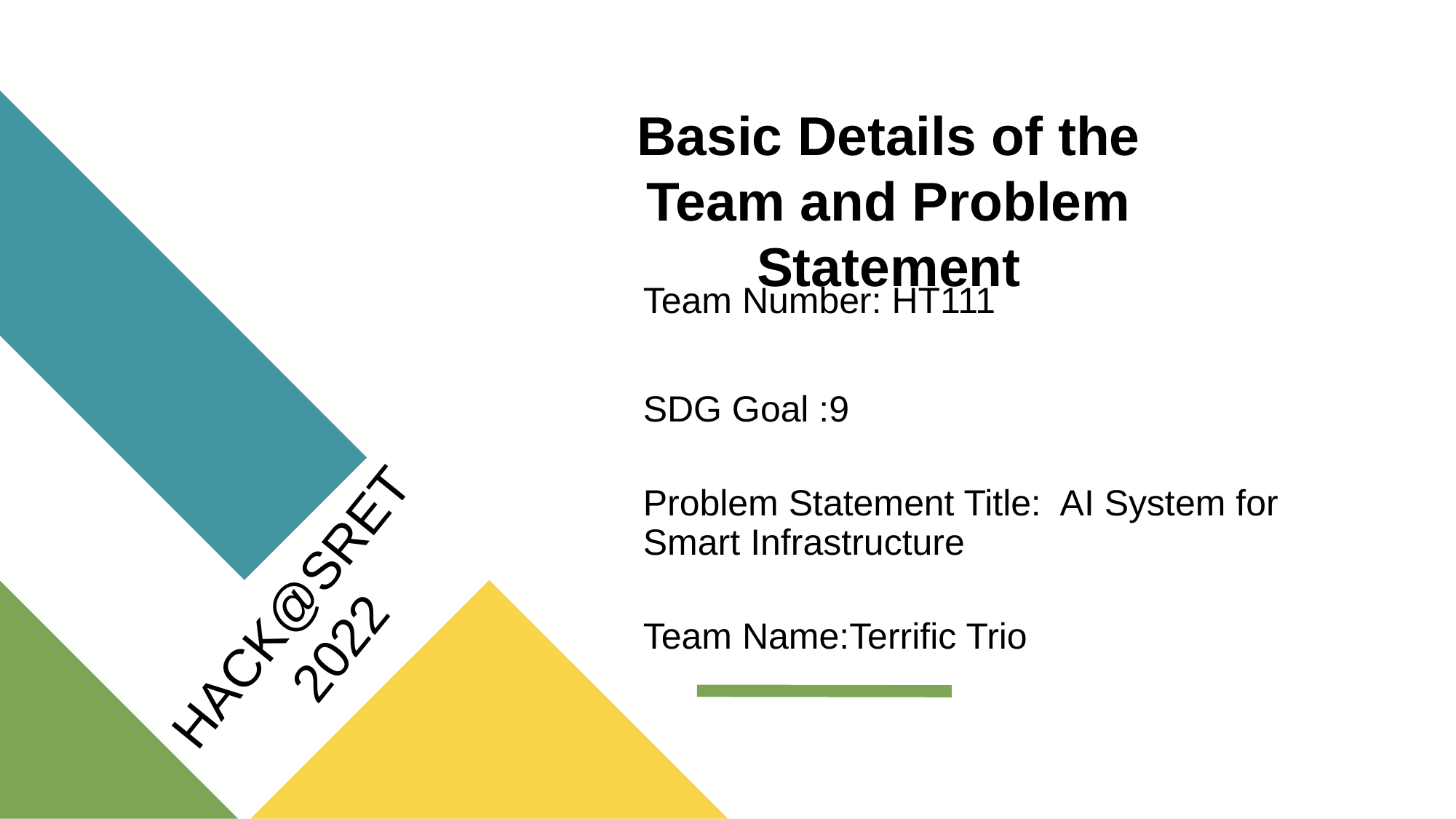

# Basic Details of the Team and Problem Statement
Team Number: HT111

SDG Goal :9
Problem Statement Title:  AI System for Smart Infrastructure
Team Name:Terrific Trio

HACK@SRET 2022